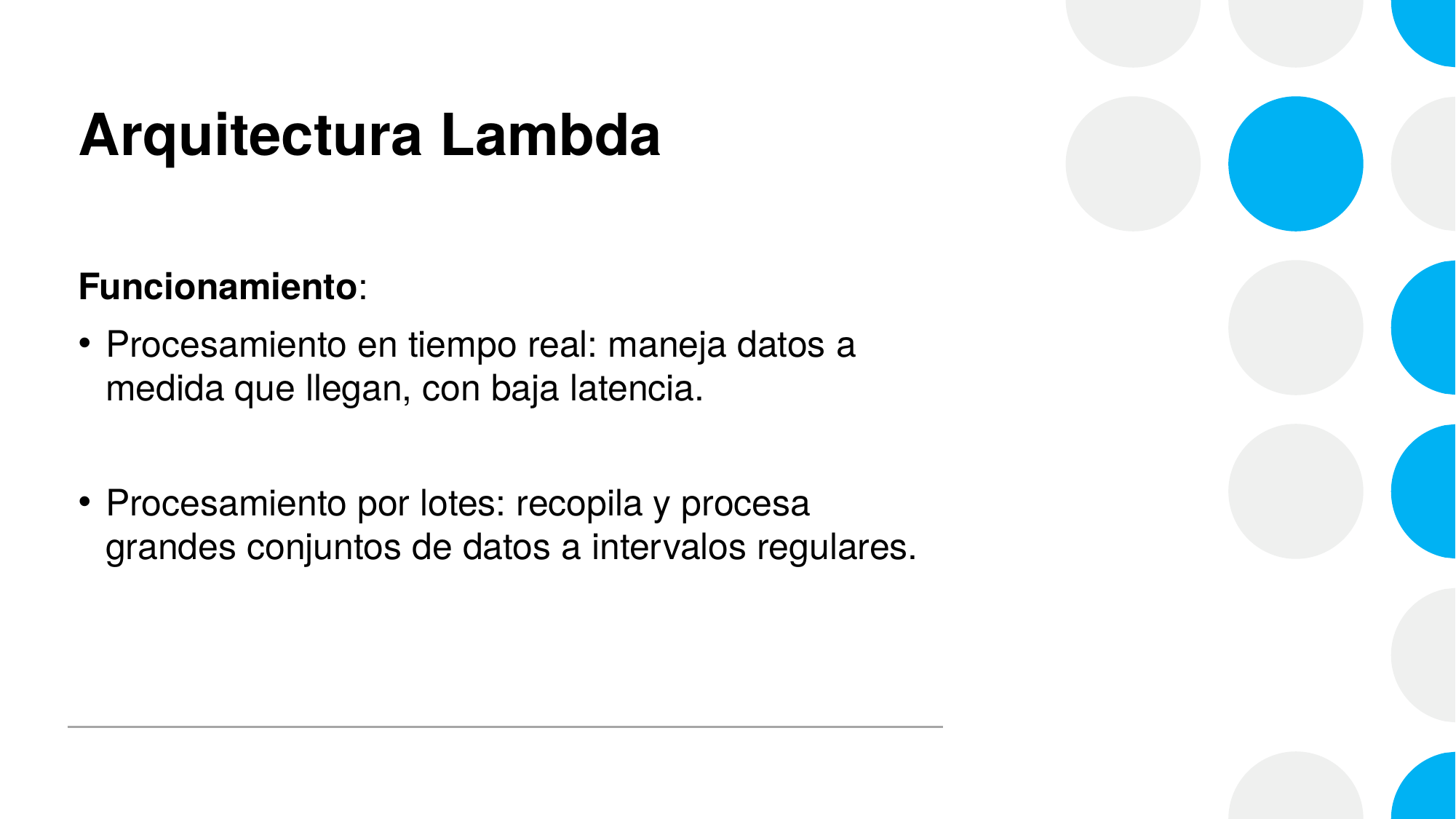

# Arquitectura Lambda

Funcionamiento:
Procesamiento en tiempo real: maneja datos a medida que llegan, con baja latencia.

Procesamiento por lotes: recopila y procesa grandes conjuntos de datos a intervalos regulares.